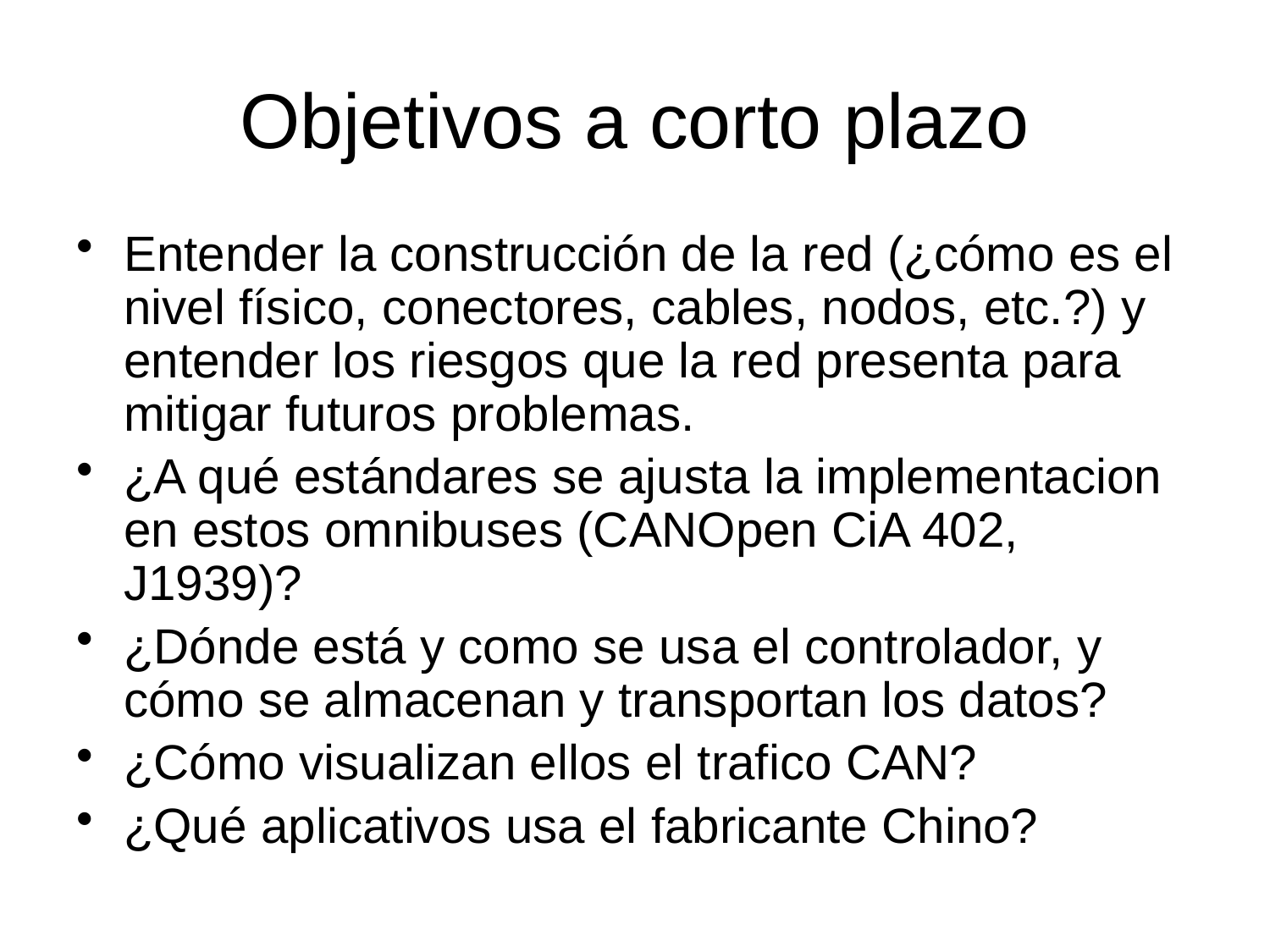

# Objetivos a corto plazo
Entender la construcción de la red (¿cómo es el nivel físico, conectores, cables, nodos, etc.?) y entender los riesgos que la red presenta para mitigar futuros problemas.
¿A qué estándares se ajusta la implementacion en estos omnibuses (CANOpen CiA 402, J1939)?
¿Dónde está y como se usa el controlador, y cómo se almacenan y transportan los datos?
¿Cómo visualizan ellos el trafico CAN?
¿Qué aplicativos usa el fabricante Chino?